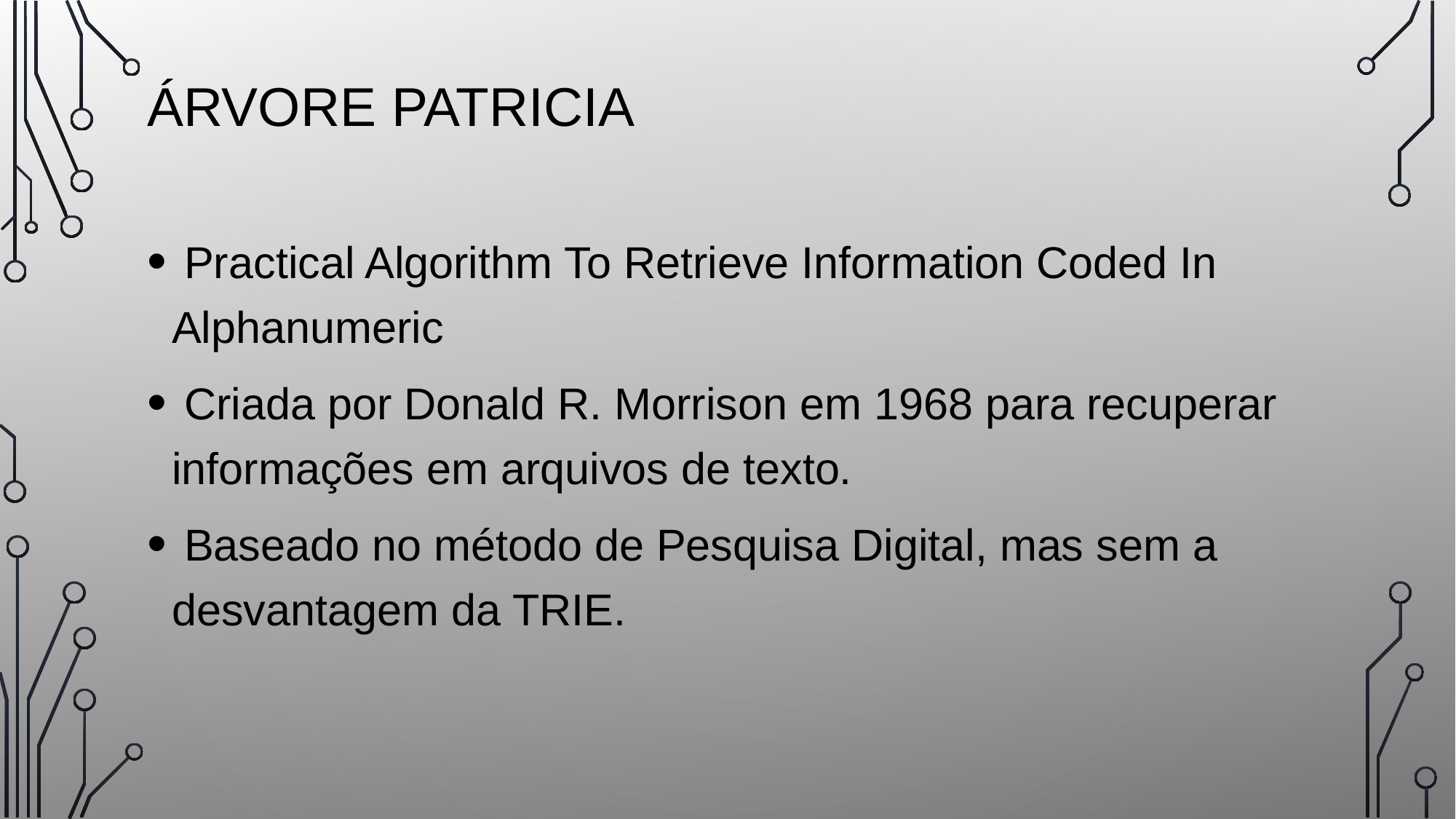

# ÁRVORE PATRICIA
 Practical Algorithm To Retrieve Information Coded In Alphanumeric
 Criada por Donald R. Morrison em 1968 para recuperar informações em arquivos de texto.
 Baseado no método de Pesquisa Digital, mas sem a desvantagem da TRIE.